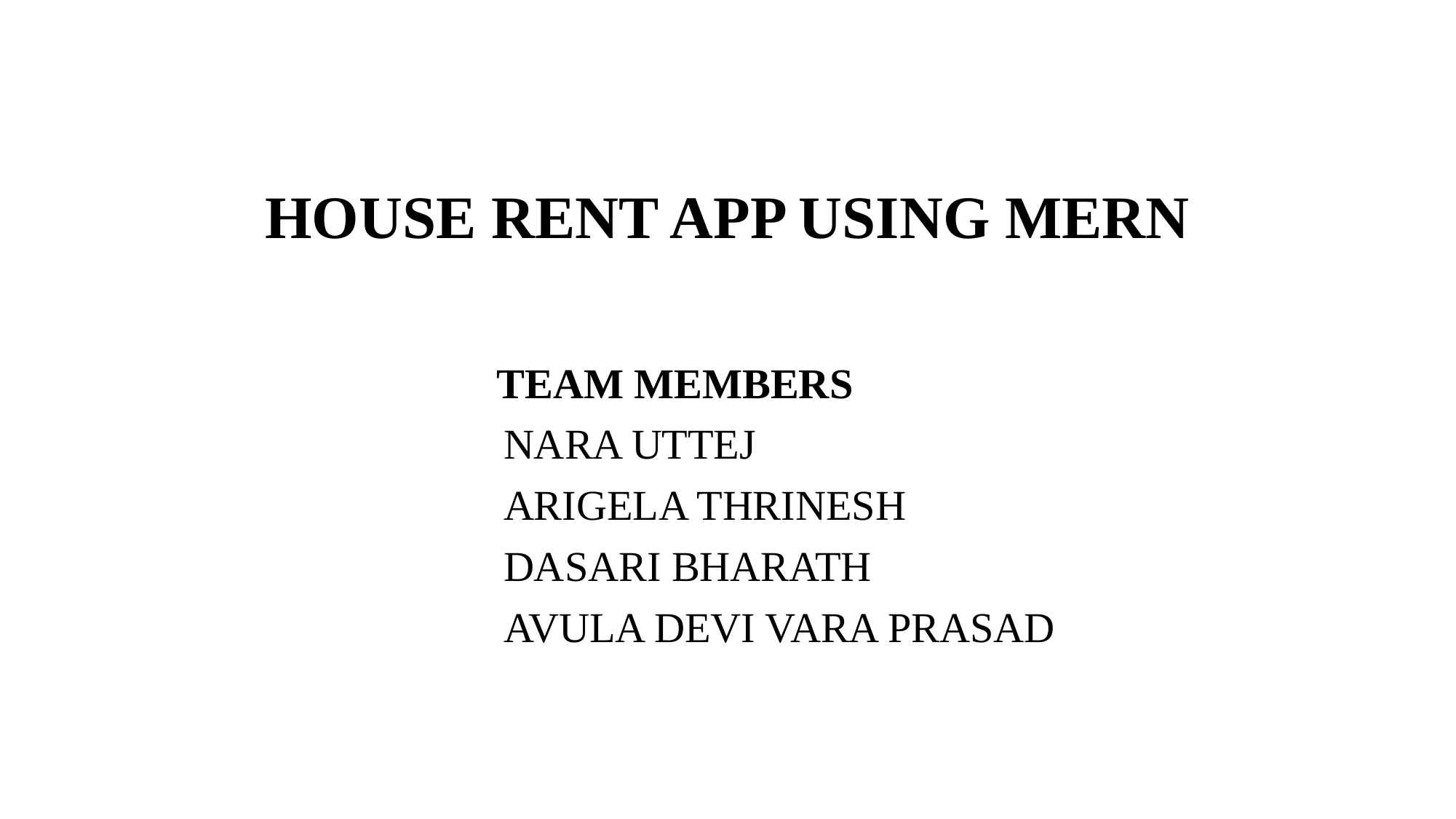

# HOUSE RENT APP USING MERN
TEAM MEMBERS
                          NARA UTTEJ
                          ARIGELA THRINESH
                          DASARI BHARATH
                          AVULA DEVI VARA PRASAD